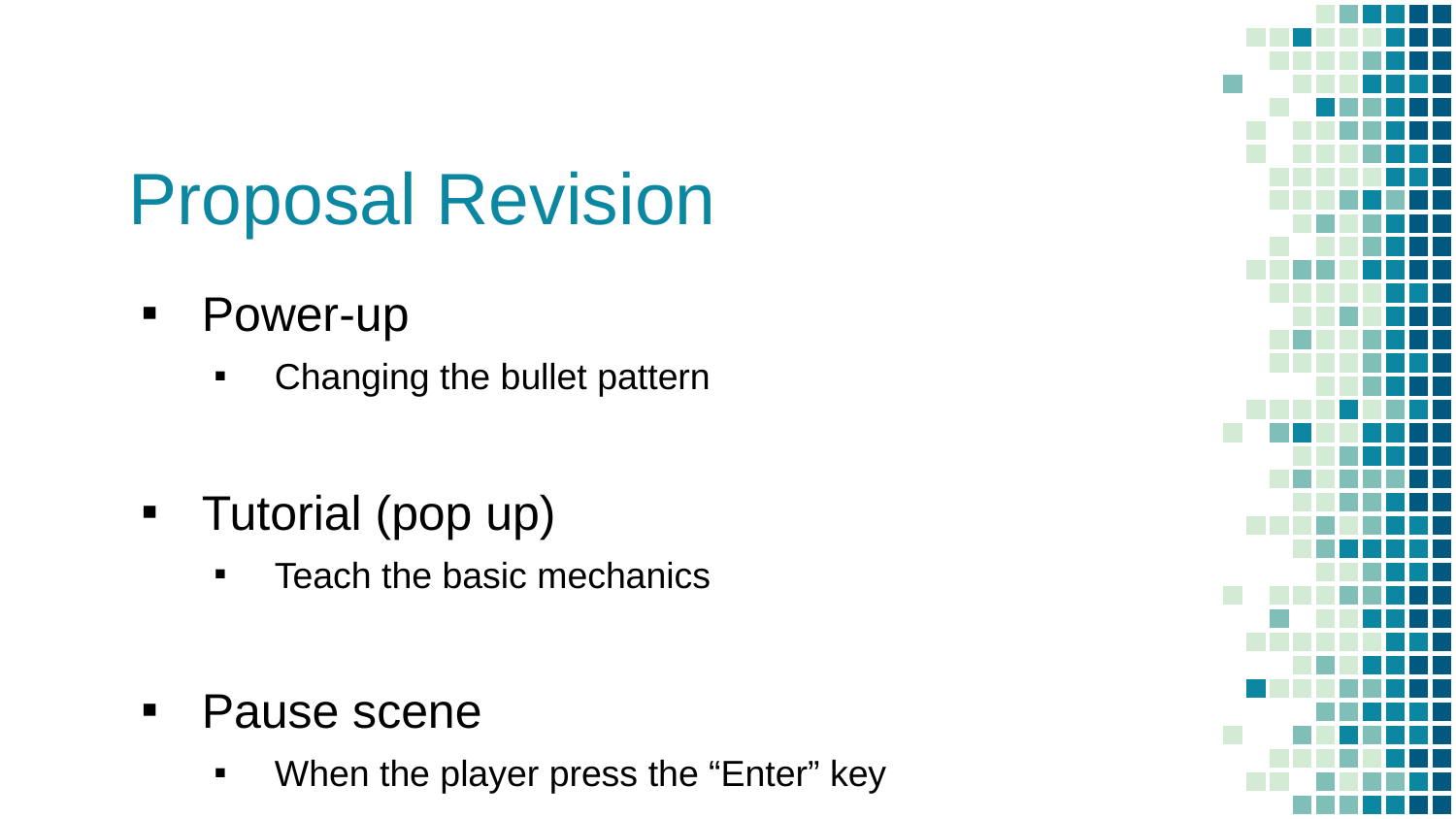

# Proposal Revision
Power-up
Changing the bullet pattern

Tutorial (pop up)
Teach the basic mechanics

Pause scene
When the player press the “Enter” key